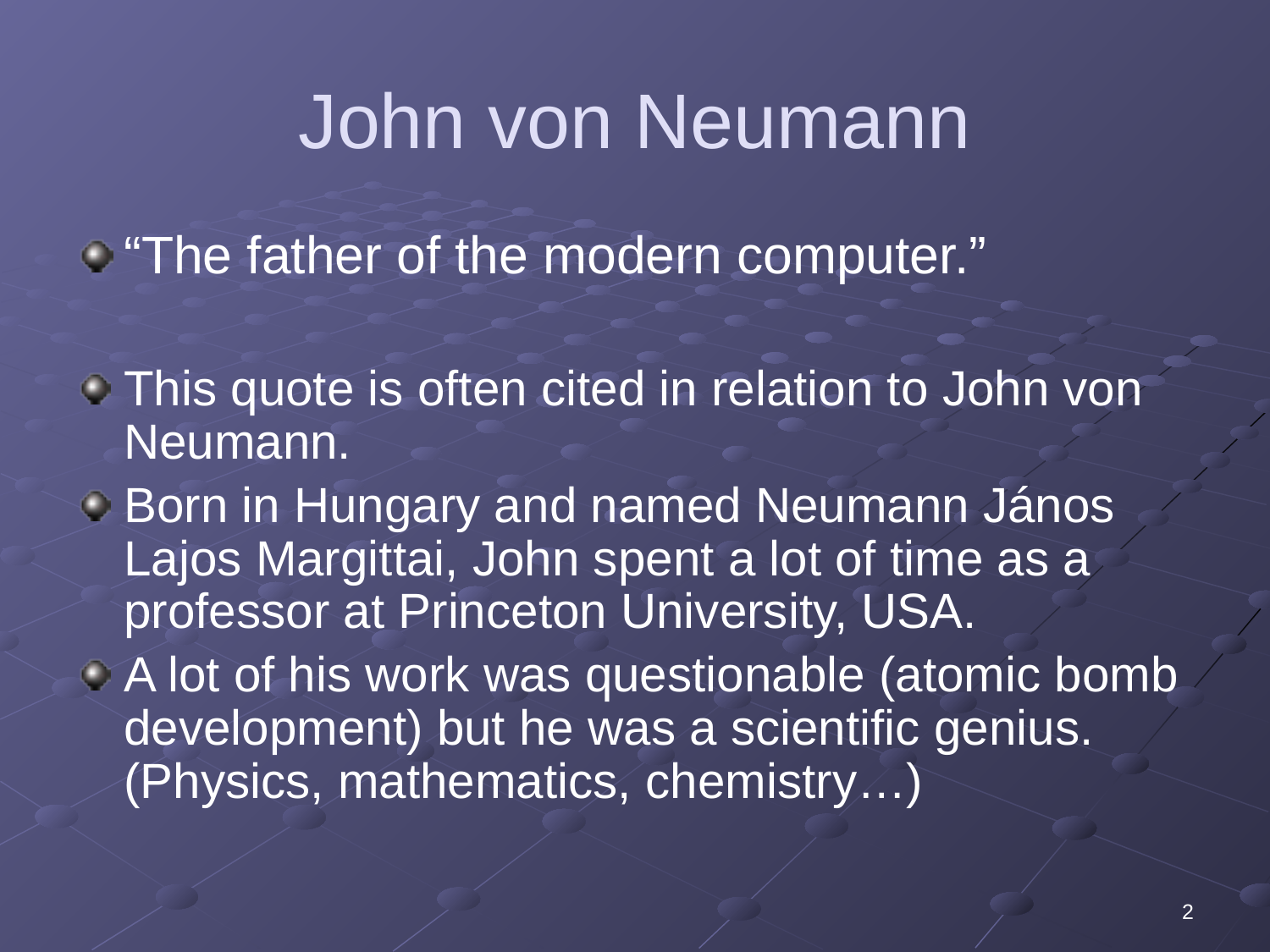

# John von Neumann
“The father of the modern computer.”

This quote is often cited in relation to John von Neumann.
Born in Hungary and named Neumann János Lajos Margittai, John spent a lot of time as a professor at Princeton University, USA.
A lot of his work was questionable (atomic bomb development) but he was a scientific genius. (Physics, mathematics, chemistry…)
2